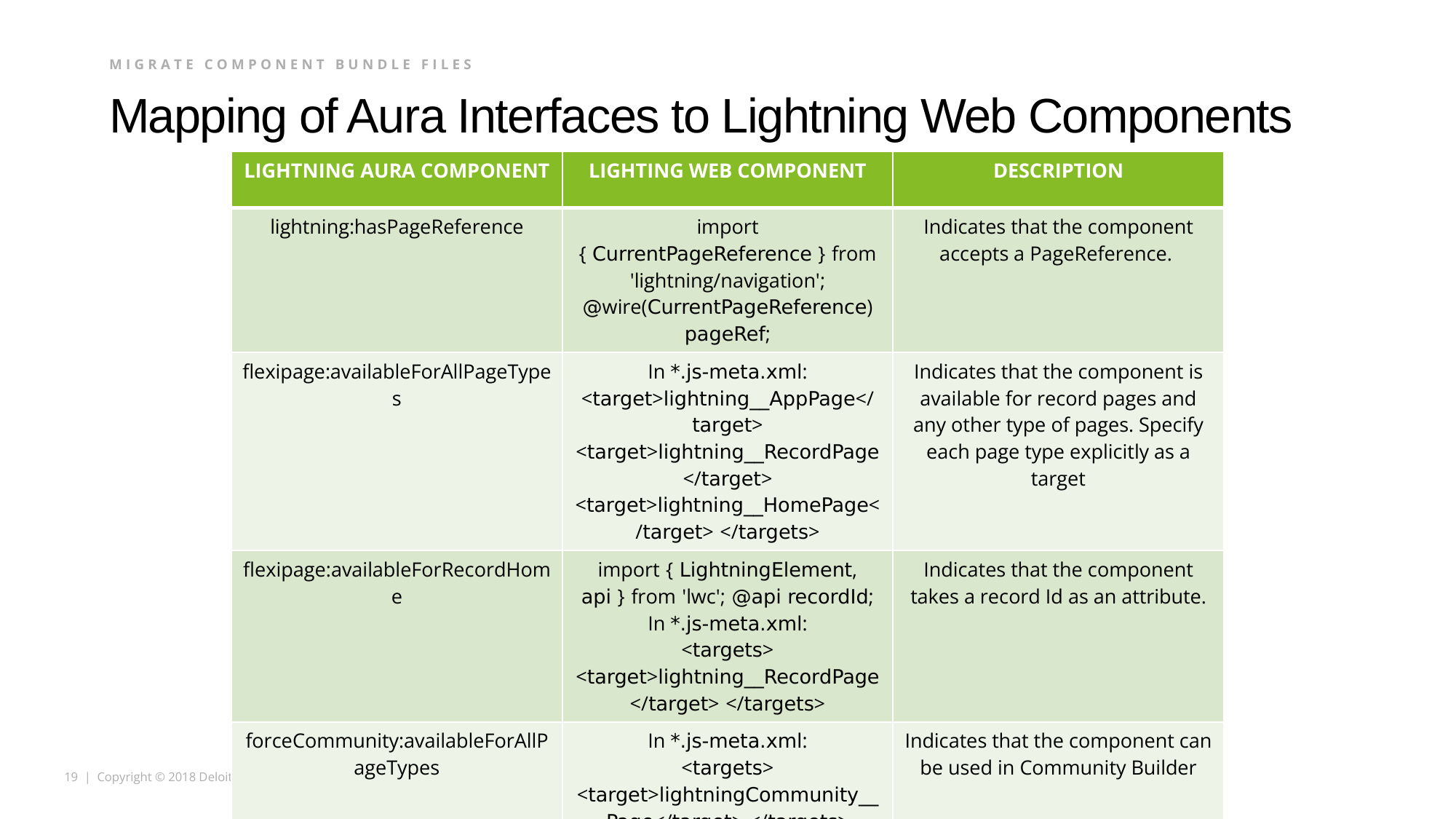

Migrate component bundle files
# Mapping of Aura Interfaces to Lightning Web Components
| LIGHTNING AURA COMPONENT | LIGHTING WEB COMPONENT | DESCRIPTION |
| --- | --- | --- |
| lightning:hasPageReference | import { CurrentPageReference } from 'lightning/navigation'; @wire(CurrentPageReference) pageRef; | Indicates that the component accepts a PageReference. |
| flexipage:availableForAllPageTypes | In \*.js-meta.xml: <target>lightning\_\_AppPage</target> <target>lightning\_\_RecordPage</target> <target>lightning\_\_HomePage</target> </targets> | Indicates that the component is available for record pages and any other type of pages. Specify each page type explicitly as a target |
| flexipage:availableForRecordHome | import { LightningElement, api } from 'lwc'; @api recordId; In \*.js-meta.xml: <targets> <target>lightning\_\_RecordPage</target> </targets> | Indicates that the component takes a record Id as an attribute. |
| forceCommunity:availableForAllPageTypes | In \*.js-meta.xml: <targets> <target>lightningCommunity\_\_Page</target> </targets> | Indicates that the component can be used in Community Builder |